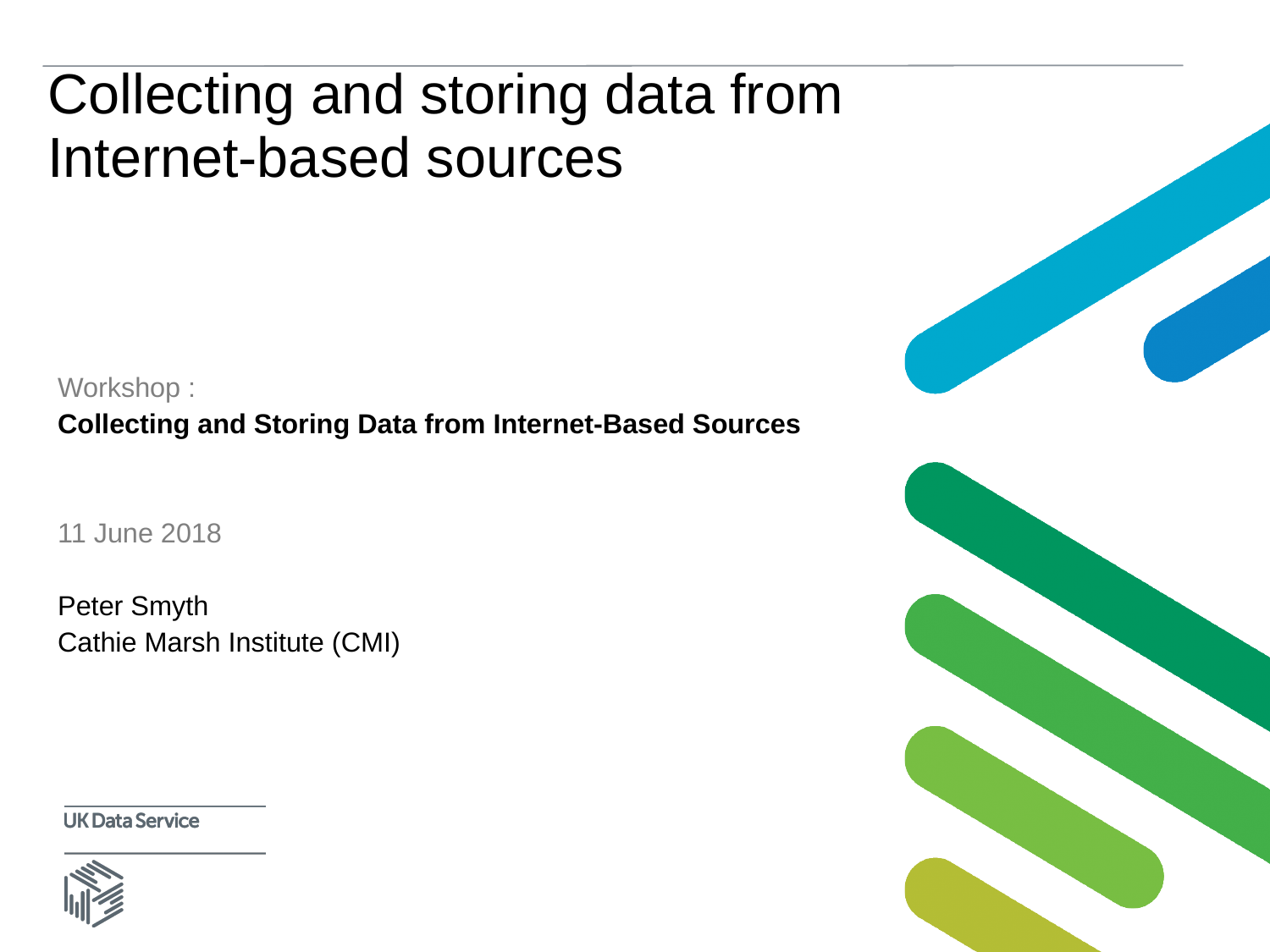

# Collecting and storing data from Internet-based sources
Workshop :
Collecting and Storing Data from Internet-Based Sources

11 June 2018

Peter Smyth
Cathie Marsh Institute (CMI)